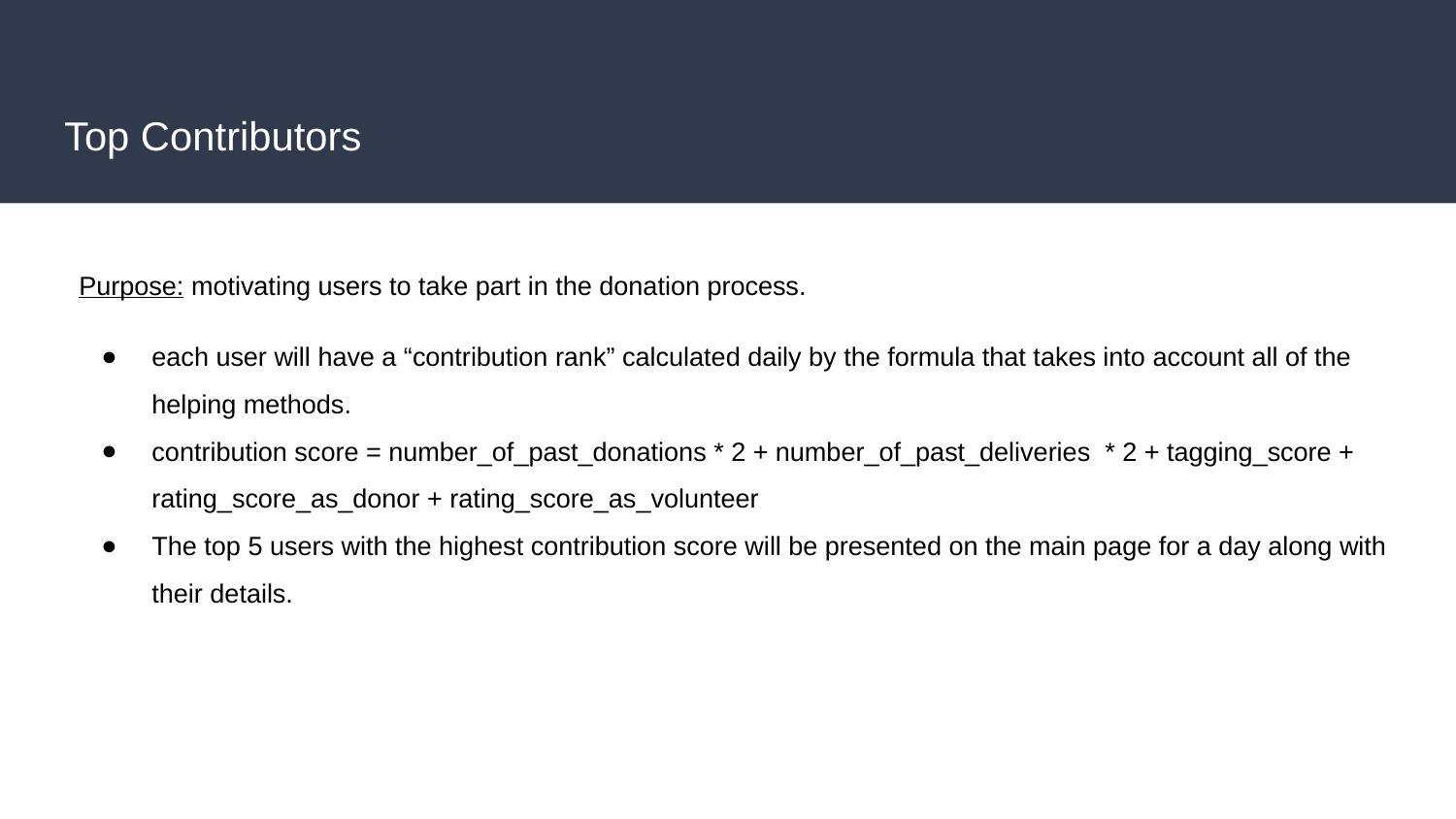

# Top Contributors
Purpose: motivating users to take part in the donation process.
each user will have a “contribution rank” calculated daily by the formula that takes into account all of the helping methods.
contribution score = number_of_past_donations * 2 + number_of_past_deliveries  * 2 + tagging_score +   rating_score_as_donor + rating_score_as_volunteer
The top 5 users with the highest contribution score will be presented on the main page for a day along with their details.